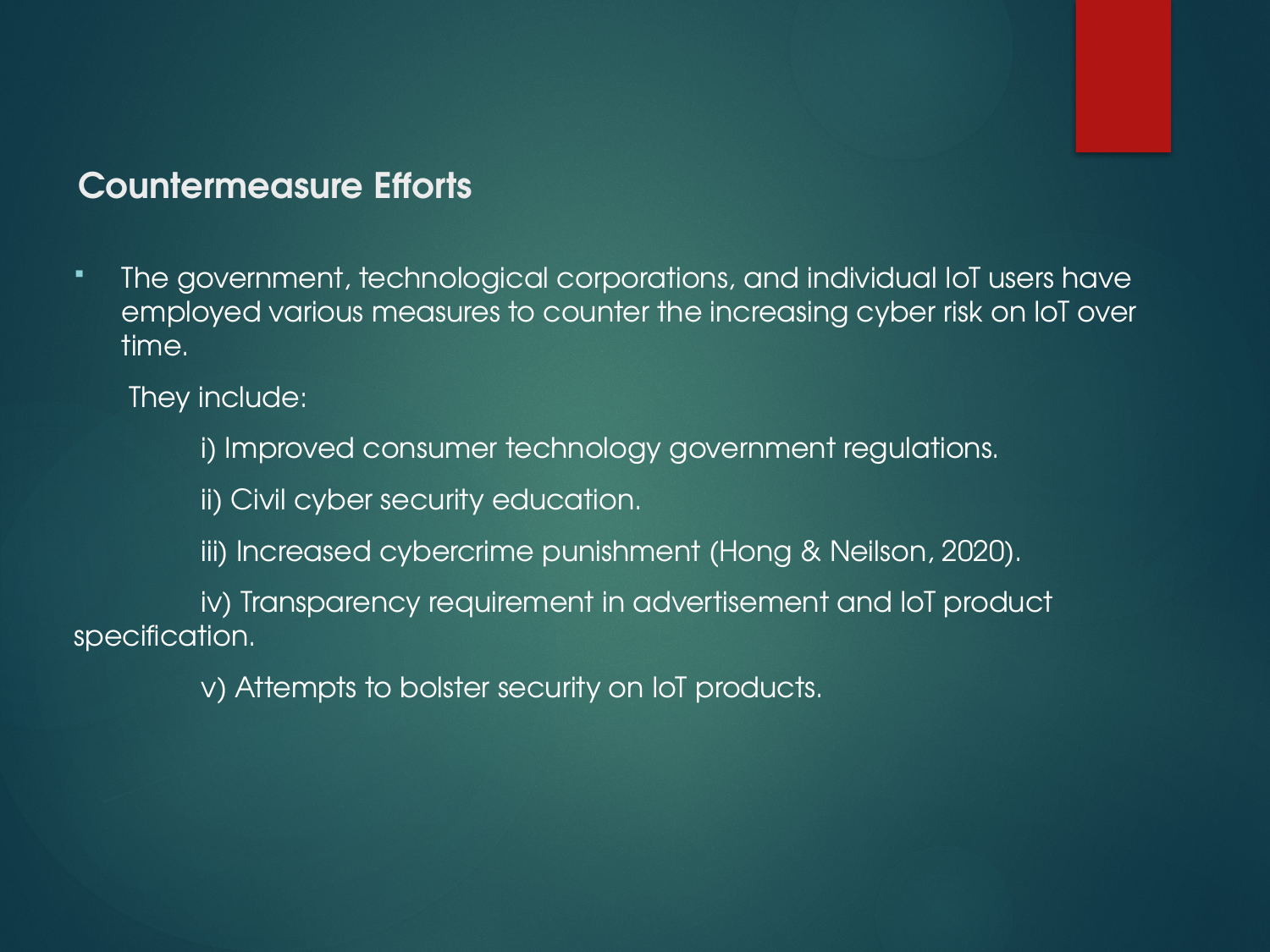

# Countermeasure Efforts
The government, technological corporations, and individual IoT users have employed various measures to counter the increasing cyber risk on IoT over time.
       They include:
	i) Improved consumer technology government regulations.
	ii) Civil cyber security education.
	iii) Increased cybercrime punishment (Hong & Neilson, 2020).
	iv) Transparency requirement in advertisement and IoT product specification.
	v) Attempts to bolster security on IoT products.